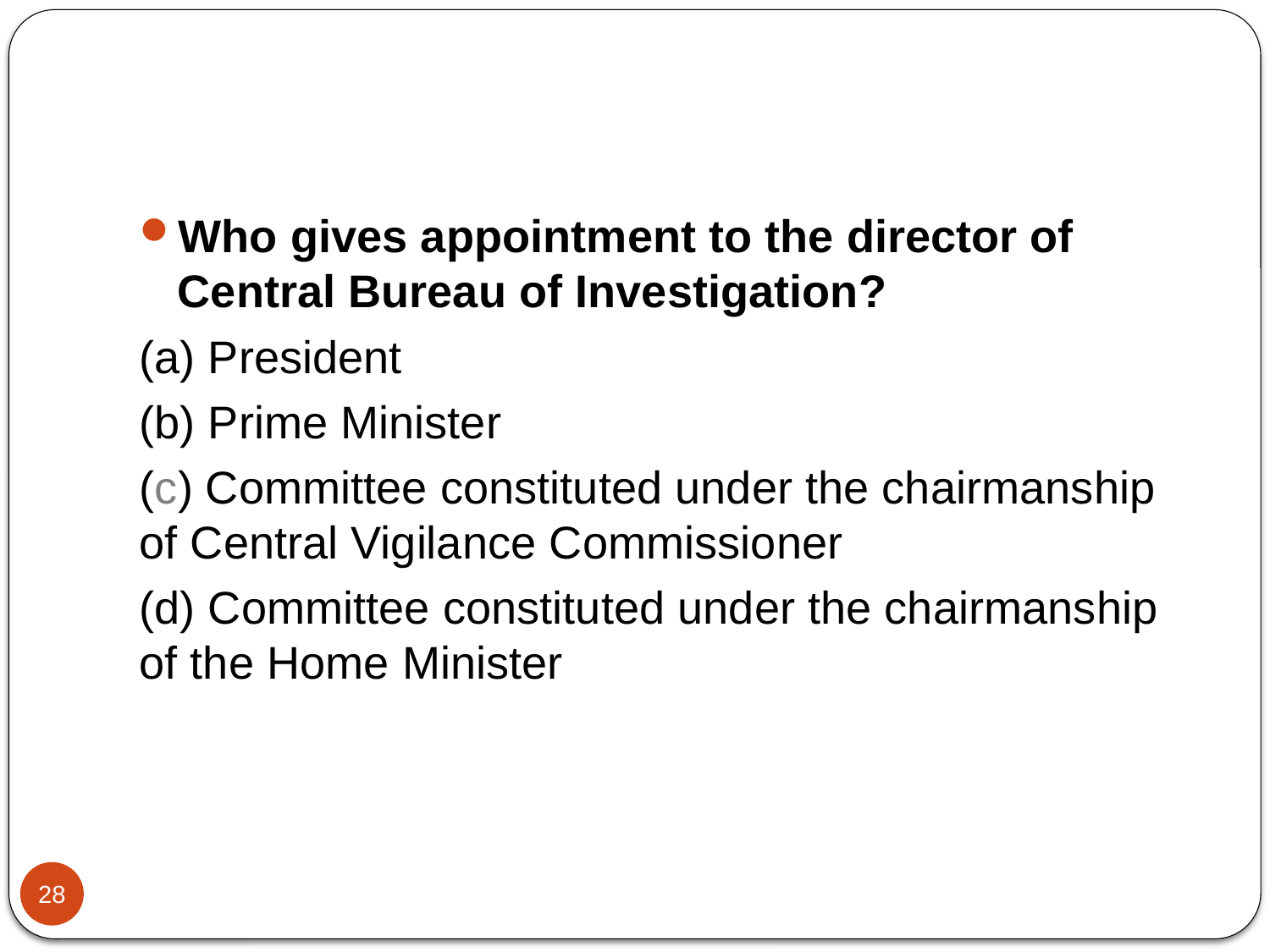

#
Who gives appointment to the director of Central Bureau of Investigation?
(a) President
(b) Prime Minister
(c) Committee constituted under the chairmanship of Central Vigilance Commissioner
(d) Committee constituted under the chairmanship of the Home Minister

28